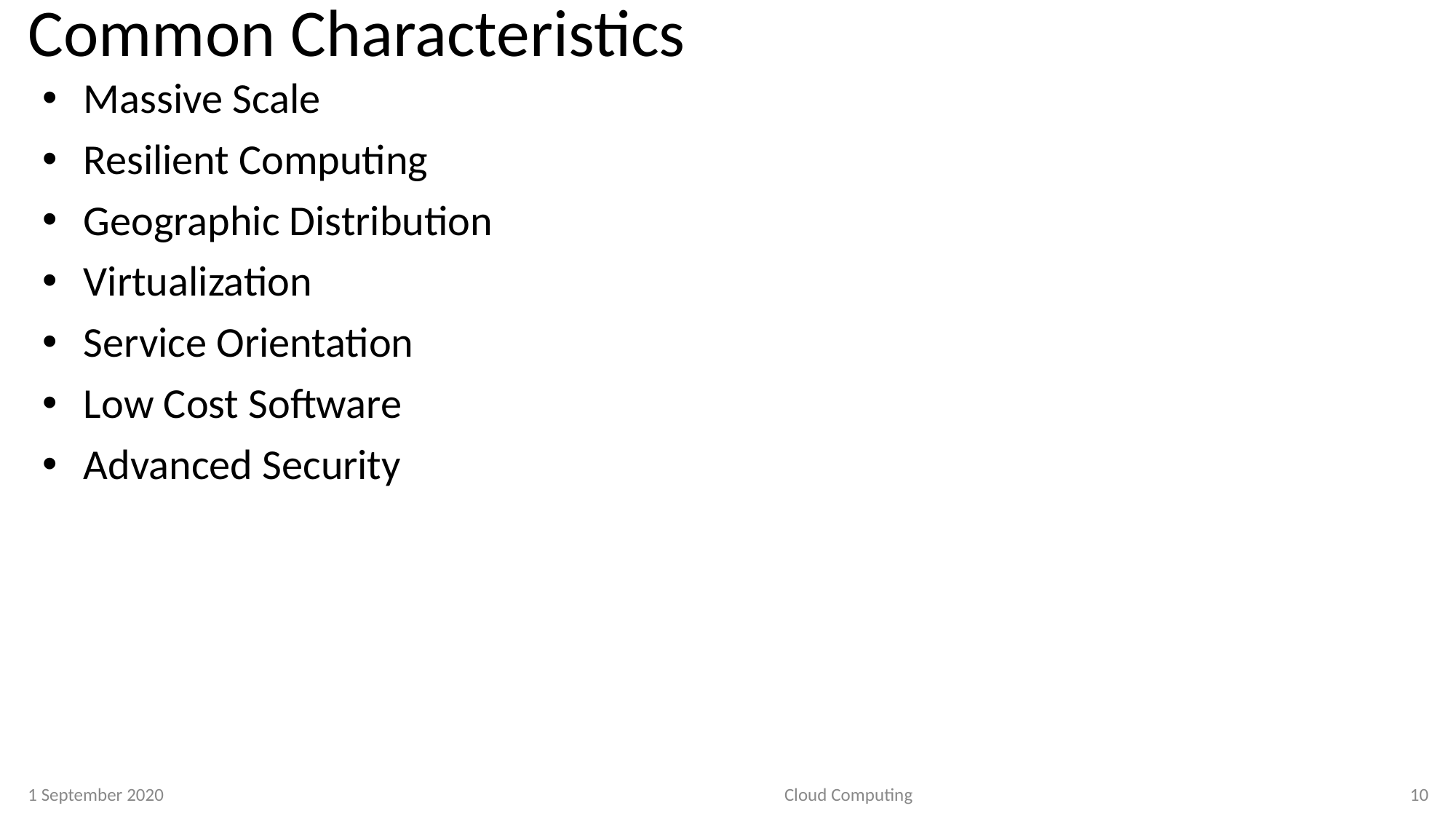

# Common Characteristics
Massive Scale
Resilient Computing
Geographic Distribution
Virtualization
Service Orientation
Low Cost Software
Advanced Security
1 September 2020
Cloud Computing
10